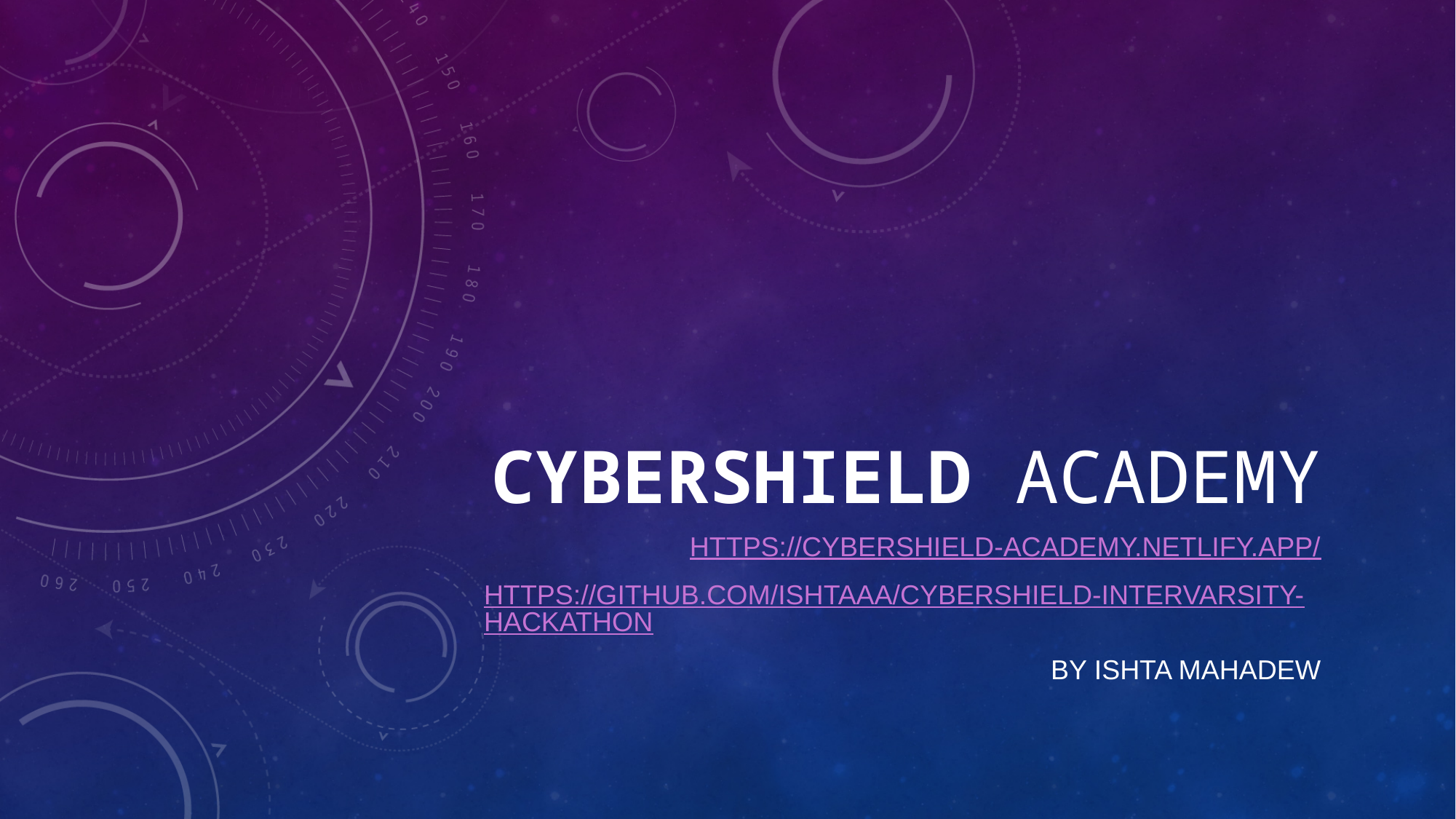

# CyberShield Academy
https://cybershield-academy.netlify.app/
https://github.com/Ishtaaa/CyberShield-Intervarsity-Hackathon
By Ishta mahadew